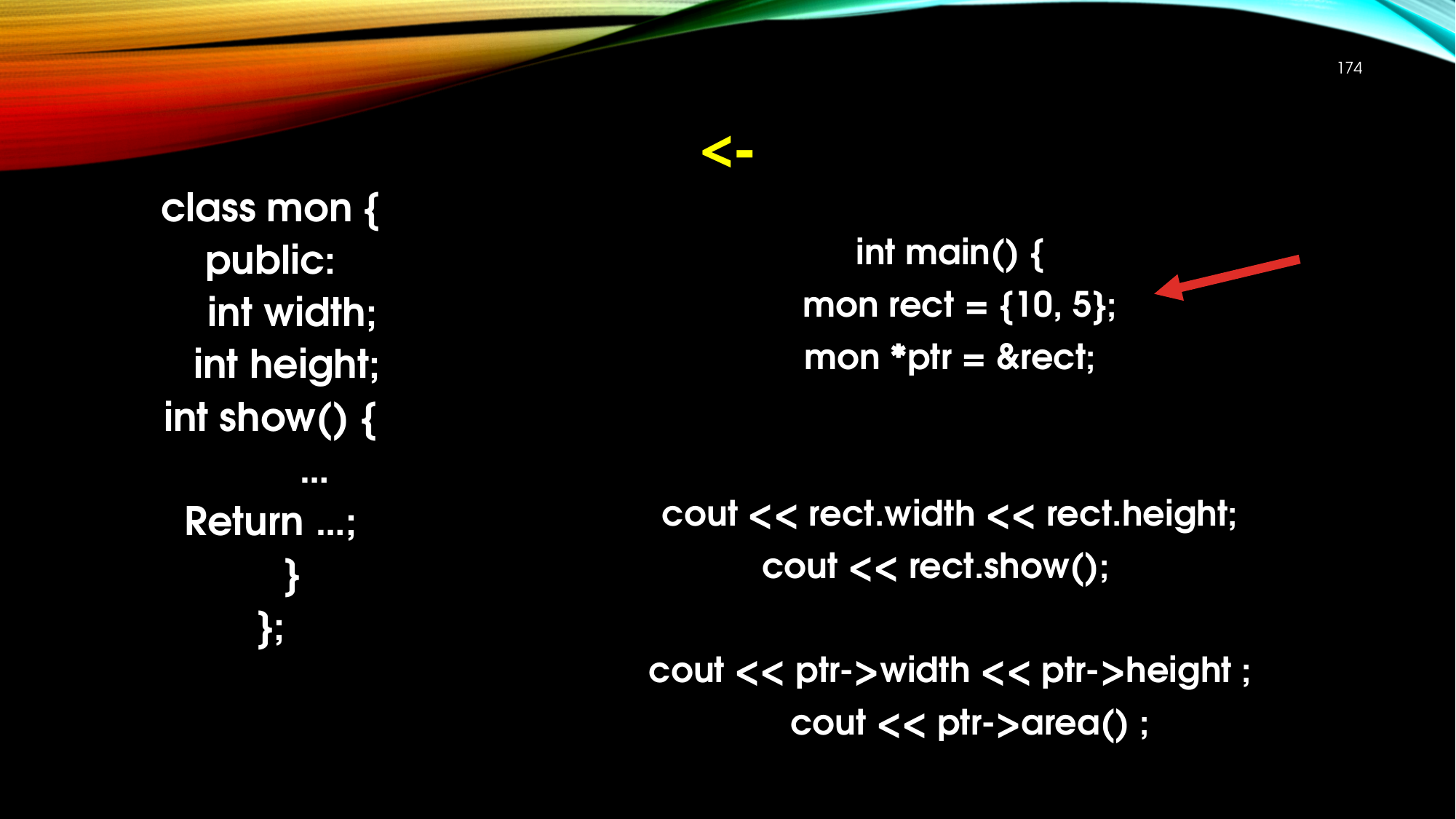

174
# ->
class mon {
public:
    int width;
    int height;
int show() {
        …
Return …;
    }
};
int main() {
    mon rect = {10, 5};
    mon *ptr = &rect;

cout << rect.width << rect.height;
cout << rect.show();

cout << ptr->width << ptr->height ;
    cout << ptr->area() ;